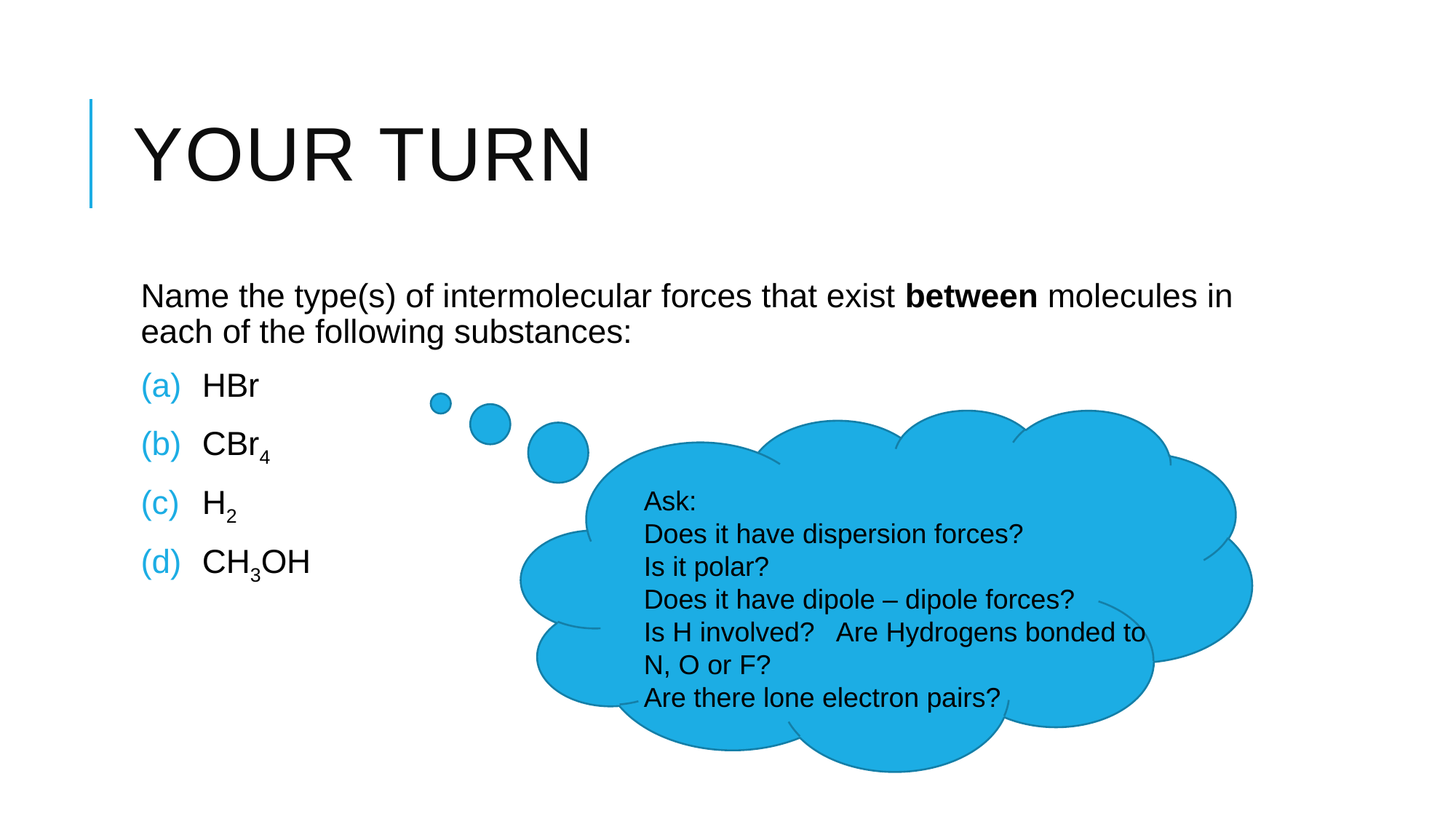

# Your turn
Name the type(s) of intermolecular forces that exist between molecules in each of the following substances:
HBr
CBr4
H2
CH3OH

Ask:
Does it have dispersion forces?
Is it polar?
Does it have dipole – dipole forces?
Is H involved?   Are Hydrogens bonded to N, O or F?
Are there lone electron pairs?